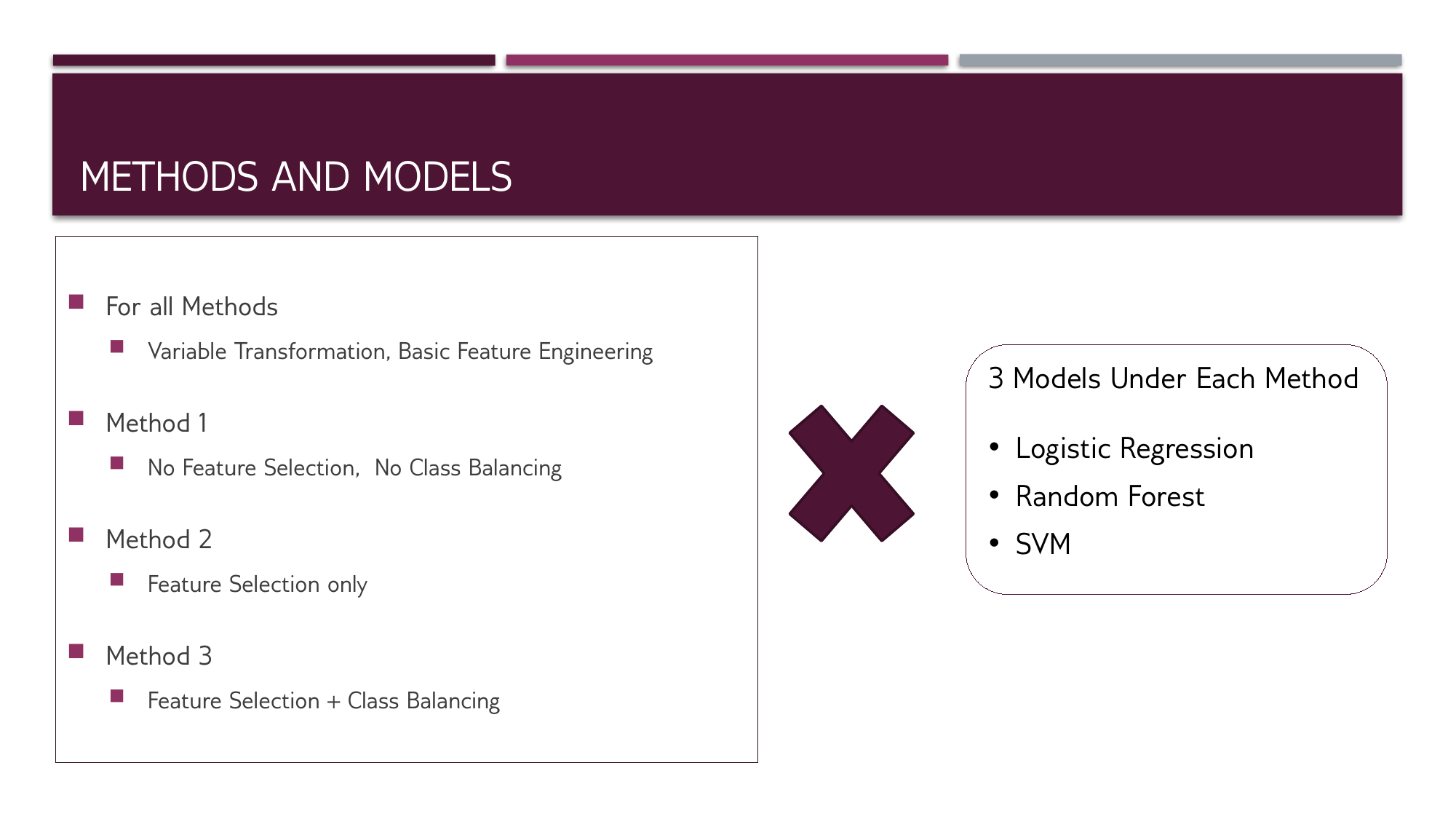

# Methods and Models

For all Methods
Variable Transformation, Basic Feature Engineering

Method 1
No Feature Selection,  No Class Balancing

Method 2
Feature Selection only

Method 3
Feature Selection + Class Balancing

3 Models Under Each Method

Logistic Regression
Random Forest
SVM